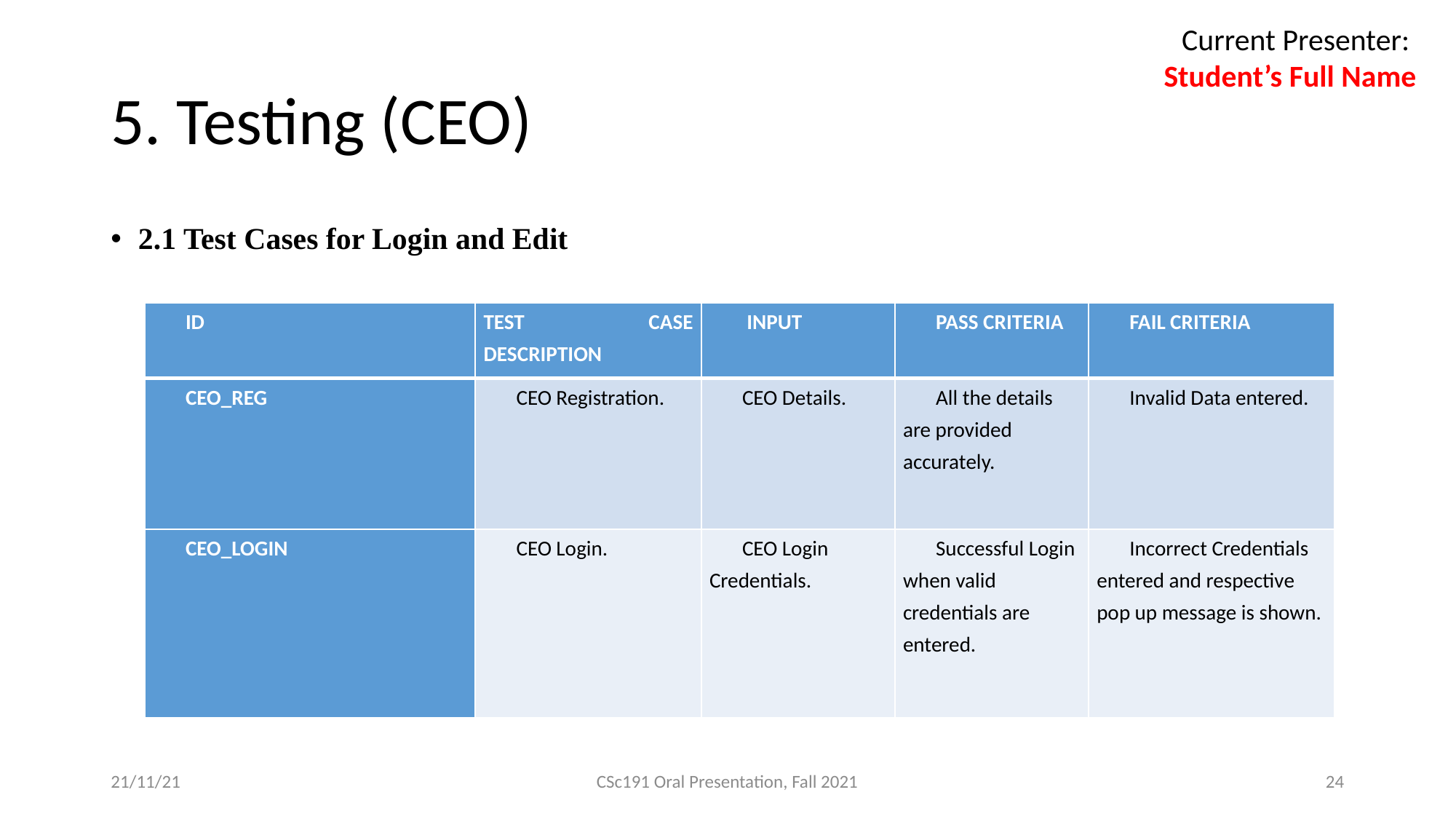

Current Presenter:
Student’s Full Name
# 5. Testing (CEO)
2.1 Test Cases for Login and Edit

| ID | TEST CASE DESCRIPTION | INPUT | PASS CRITERIA | FAIL CRITERIA |
| --- | --- | --- | --- | --- |
| CEO\_REG | CEO Registration. | CEO Details. | All the details are provided accurately. | Invalid Data entered. |
| CEO\_LOGIN | CEO Login. | CEO Login Credentials. | Successful Login when valid credentials are entered. | Incorrect Credentials entered and respective pop up message is shown. |
21/11/21
CSc191 Oral Presentation, Fall 2021
24